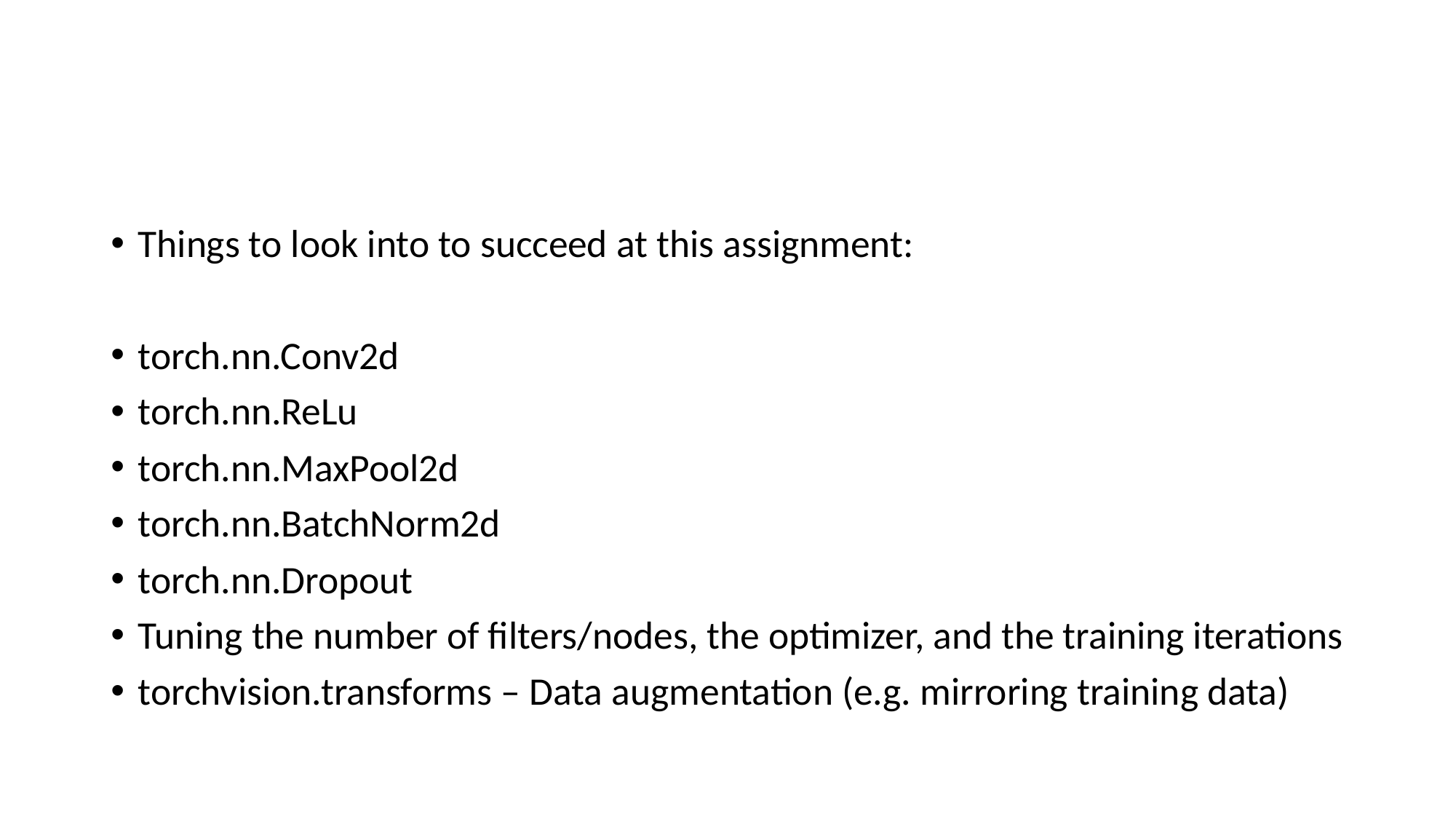

#
Things to look into to succeed at this assignment:

torch.nn.Conv2d
torch.nn.ReLu
torch.nn.MaxPool2d
torch.nn.BatchNorm2d
torch.nn.Dropout
Tuning the number of filters/nodes, the optimizer, and the training iterations
torchvision.transforms – Data augmentation (e.g. mirroring training data)